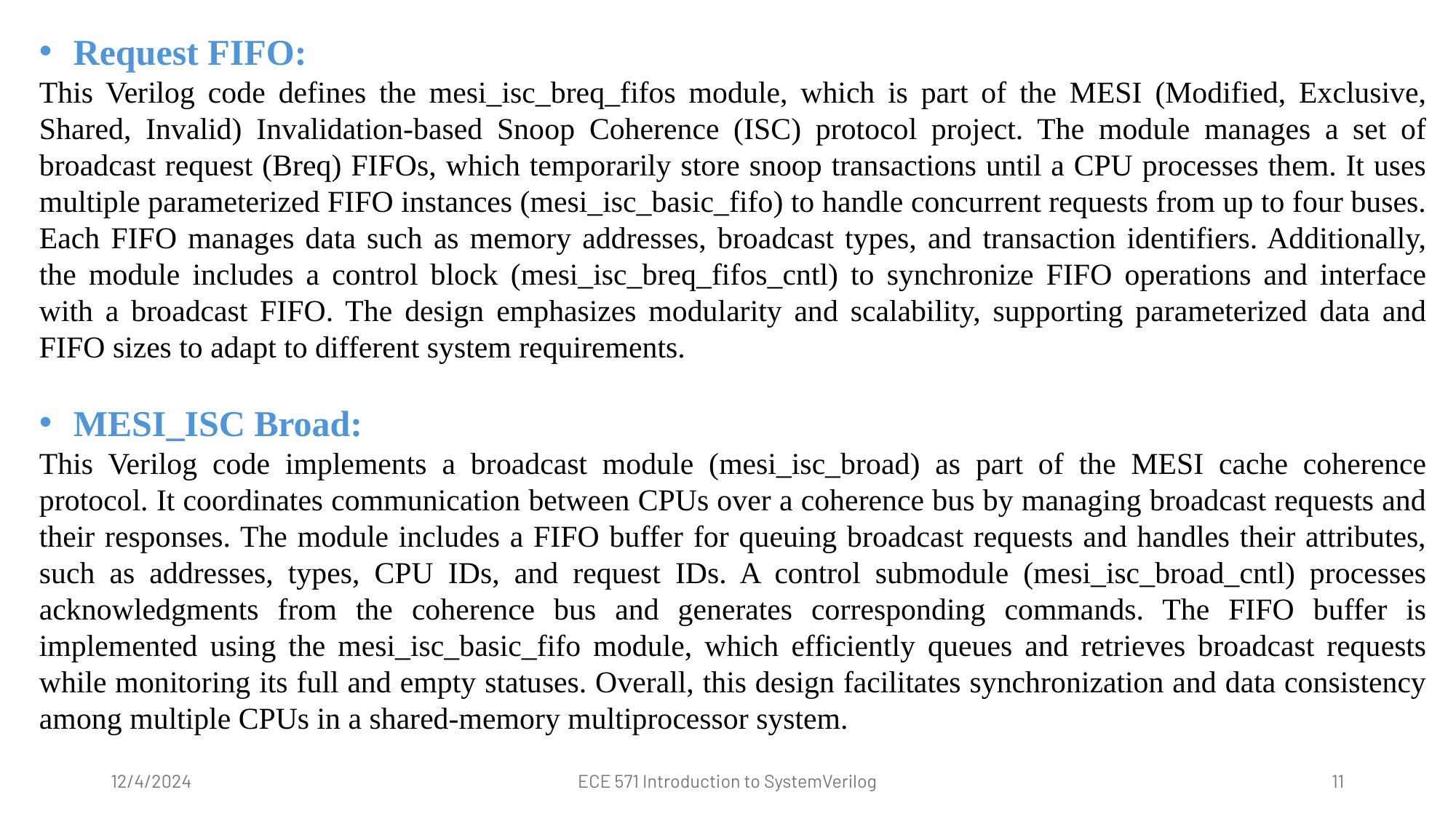

Request FIFO:
This Verilog code defines the mesi_isc_breq_fifos module, which is part of the MESI (Modified, Exclusive, Shared, Invalid) Invalidation-based Snoop Coherence (ISC) protocol project. The module manages a set of broadcast request (Breq) FIFOs, which temporarily store snoop transactions until a CPU processes them. It uses multiple parameterized FIFO instances (mesi_isc_basic_fifo) to handle concurrent requests from up to four buses. Each FIFO manages data such as memory addresses, broadcast types, and transaction identifiers. Additionally, the module includes a control block (mesi_isc_breq_fifos_cntl) to synchronize FIFO operations and interface with a broadcast FIFO. The design emphasizes modularity and scalability, supporting parameterized data and FIFO sizes to adapt to different system requirements.

MESI_ISC Broad:
This Verilog code implements a broadcast module (mesi_isc_broad) as part of the MESI cache coherence protocol. It coordinates communication between CPUs over a coherence bus by managing broadcast requests and their responses. The module includes a FIFO buffer for queuing broadcast requests and handles their attributes, such as addresses, types, CPU IDs, and request IDs. A control submodule (mesi_isc_broad_cntl) processes acknowledgments from the coherence bus and generates corresponding commands. The FIFO buffer is implemented using the mesi_isc_basic_fifo module, which efficiently queues and retrieves broadcast requests while monitoring its full and empty statuses. Overall, this design facilitates synchronization and data consistency among multiple CPUs in a shared-memory multiprocessor system.

12/4/2024
ECE 571 Introduction to SystemVerilog
11